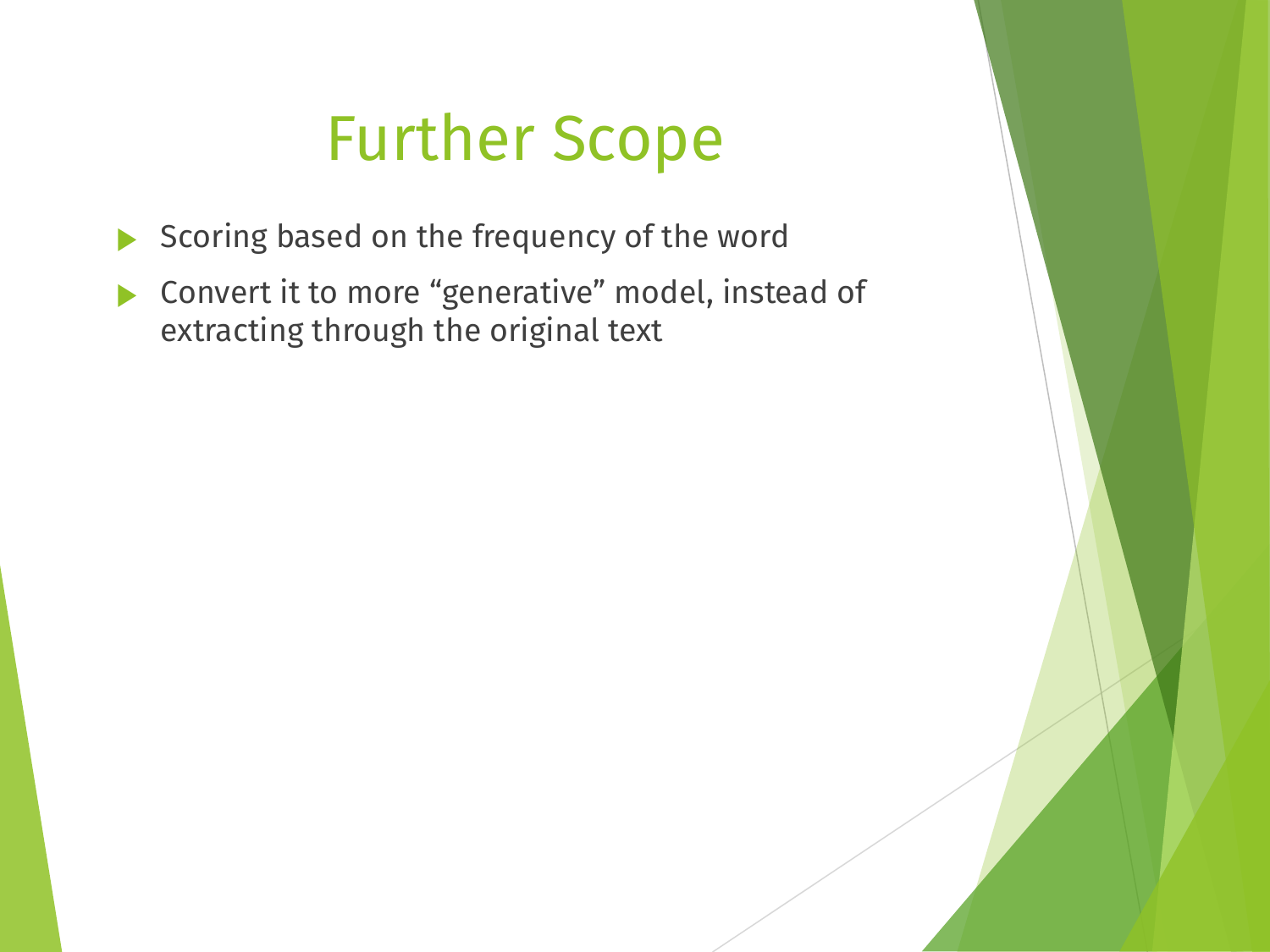

# Further Scope
Scoring based on the frequency of the word
Convert it to more “generative” model, instead of extracting through the original text